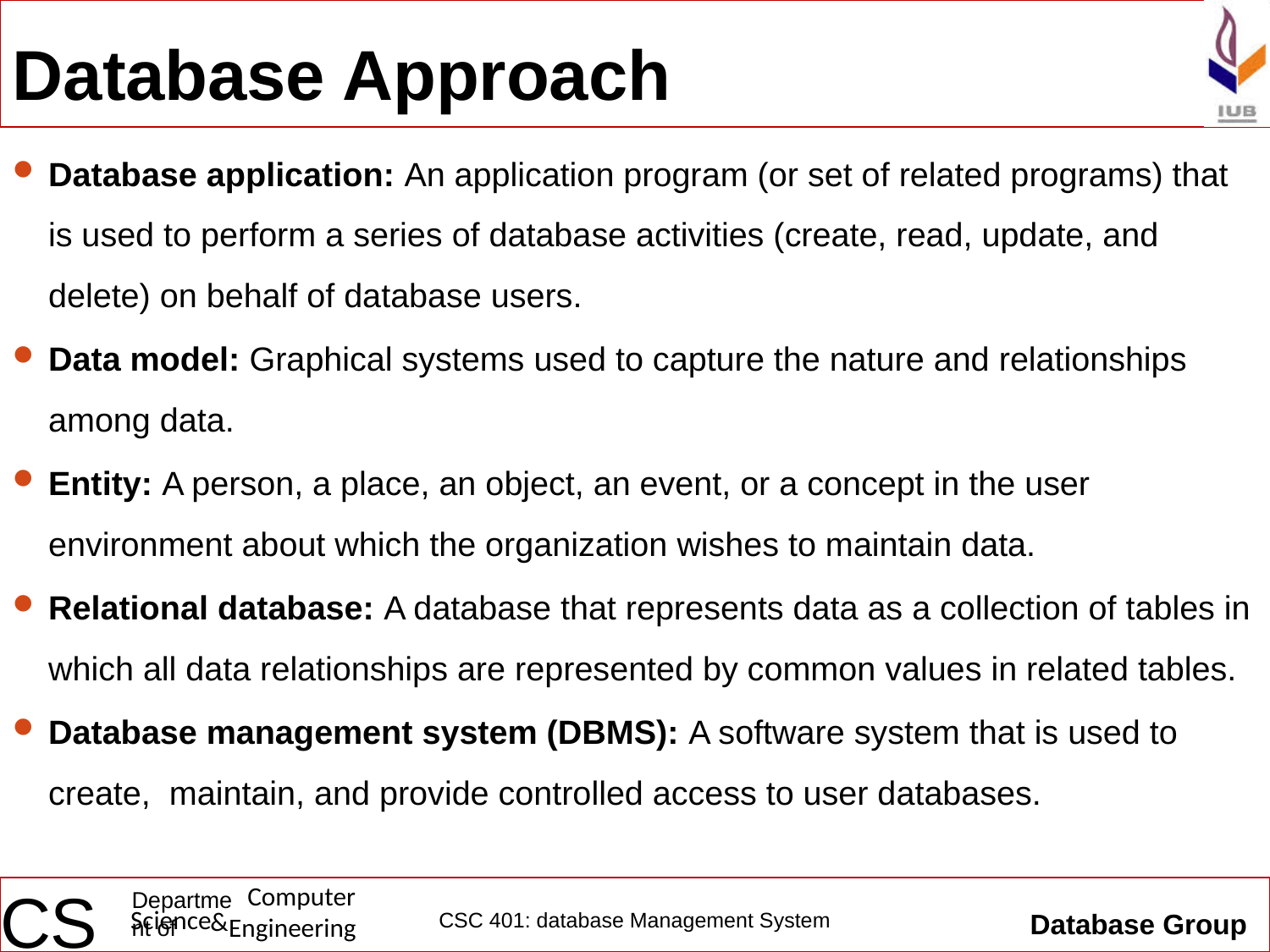

# Database Approach
Database application: An application program (or set of related programs) that is used to perform a series of database activities (create, read, update, and delete) on behalf of database users.
Data model: Graphical systems used to capture the nature and relationships among data.
Entity: A person, a place, an object, an event, or a concept in the user environment about which the organization wishes to maintain data.
Relational database: A database that represents data as a collection of tables in which all data relationships are represented by common values in related tables.
Database management system (DBMS): A software system that is used to create,  maintain, and provide controlled access to user databases.
CSC 401: database Management System